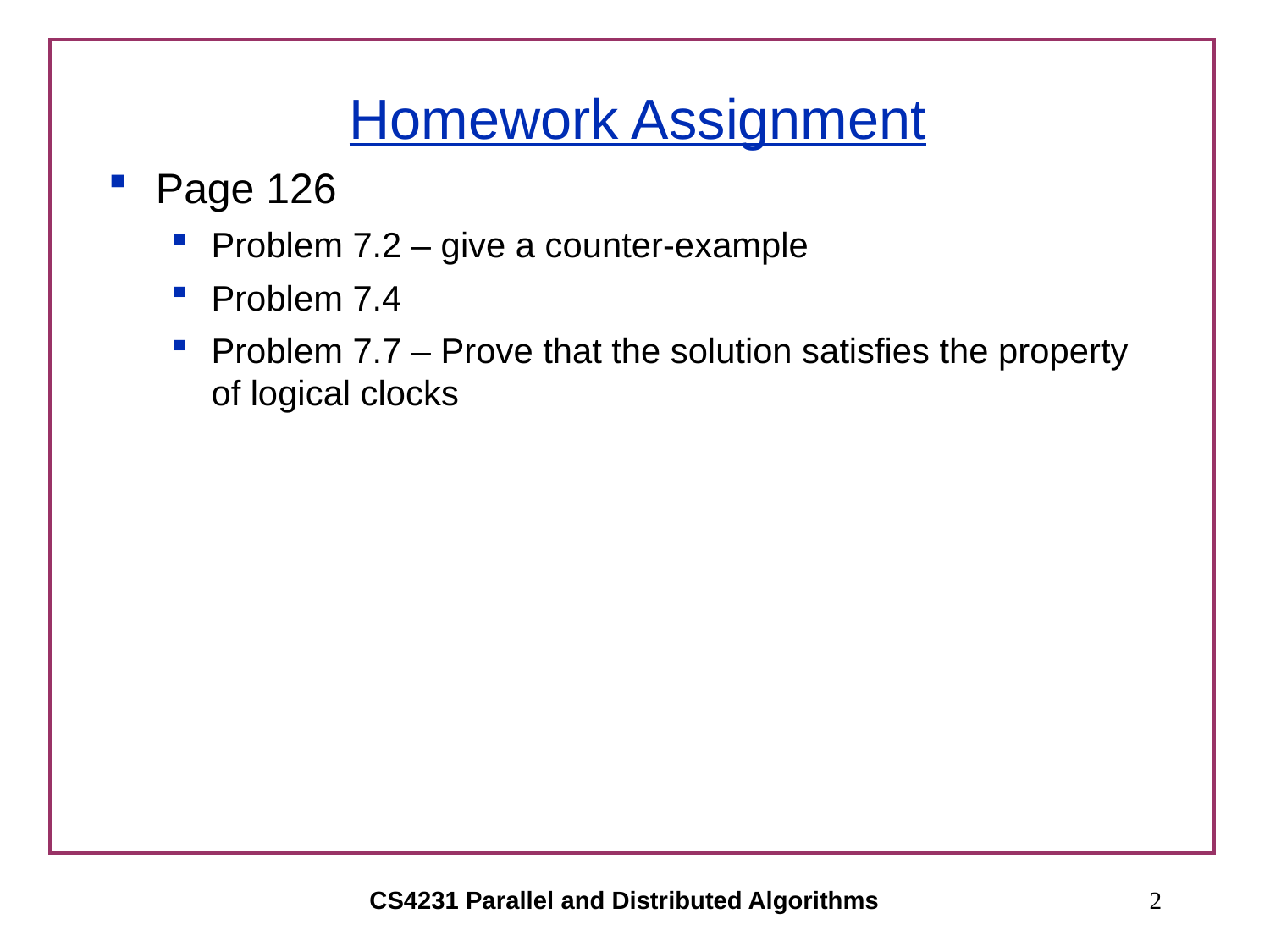

# Homework Assignment
Page 126
Problem 7.2 – give a counter-example
Problem 7.4
Problem 7.7 – Prove that the solution satisfies the property of logical clocks
CS4231 Parallel and Distributed Algorithms
2